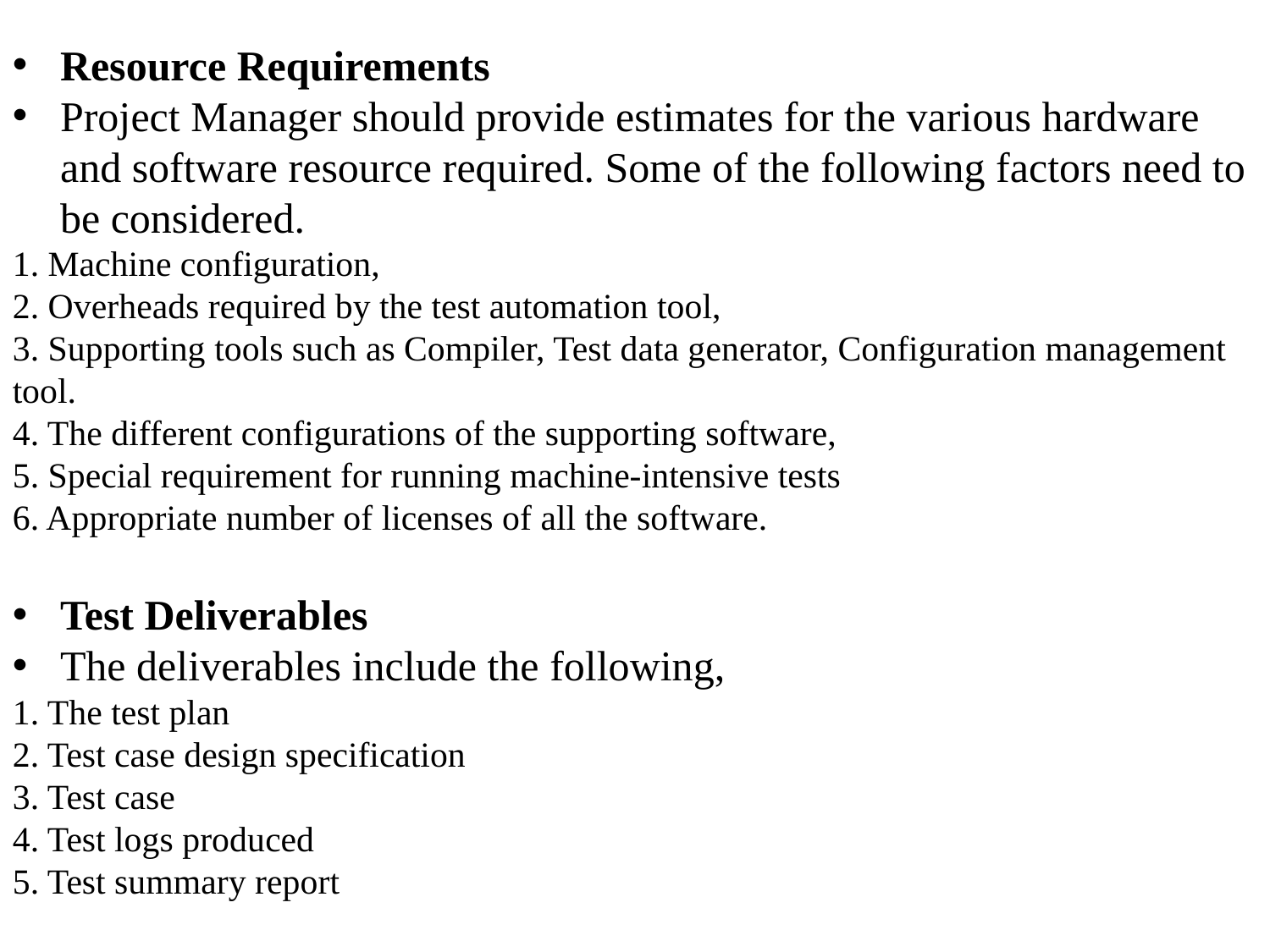

Resource Requirements
Project Manager should provide estimates for the various hardware and software resource required. Some of the following factors need to be considered.
1. Machine configuration,
2. Overheads required by the test automation tool,
3. Supporting tools such as Compiler, Test data generator, Configuration management tool.
4. The different configurations of the supporting software,
5. Special requirement for running machine-intensive tests
6. Appropriate number of licenses of all the software.

Test Deliverables
The deliverables include the following,
1. The test plan
2. Test case design specification
3. Test case
4. Test logs produced
5. Test summary report